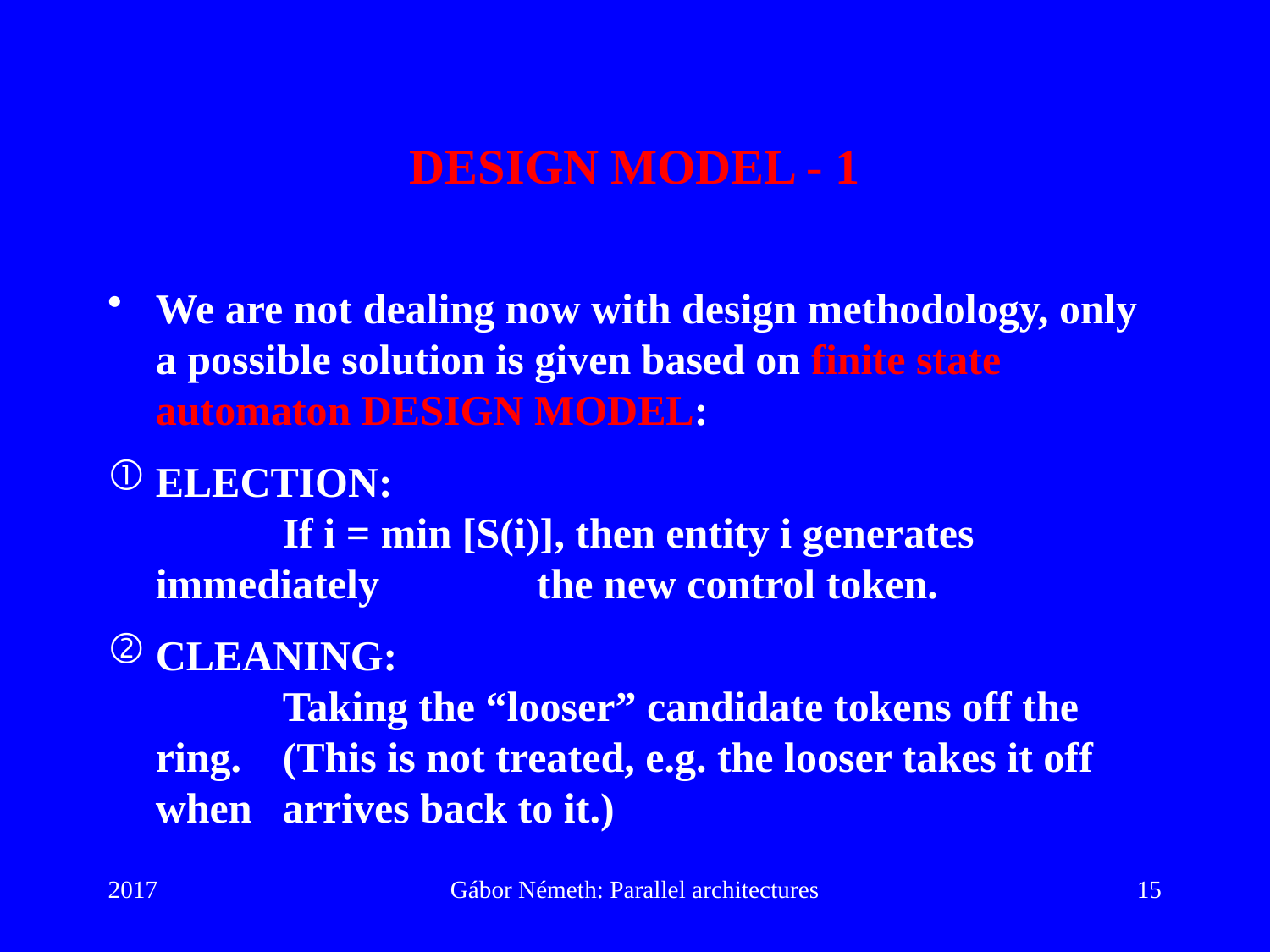

# DESIGN MODEL - 1
We are not dealing now with design methodology, only a possible solution is given based on finite state automaton DESIGN MODEL:
ELECTION:
		If i = min [S(i)], then entity i generates immediately 		the new control token.
CLEANING:
		Taking the “looser” candidate tokens off the ring. 	(This is not treated, e.g. the looser takes it off when 	arrives back to it.)
2017
Gábor Németh: Parallel architectures
15